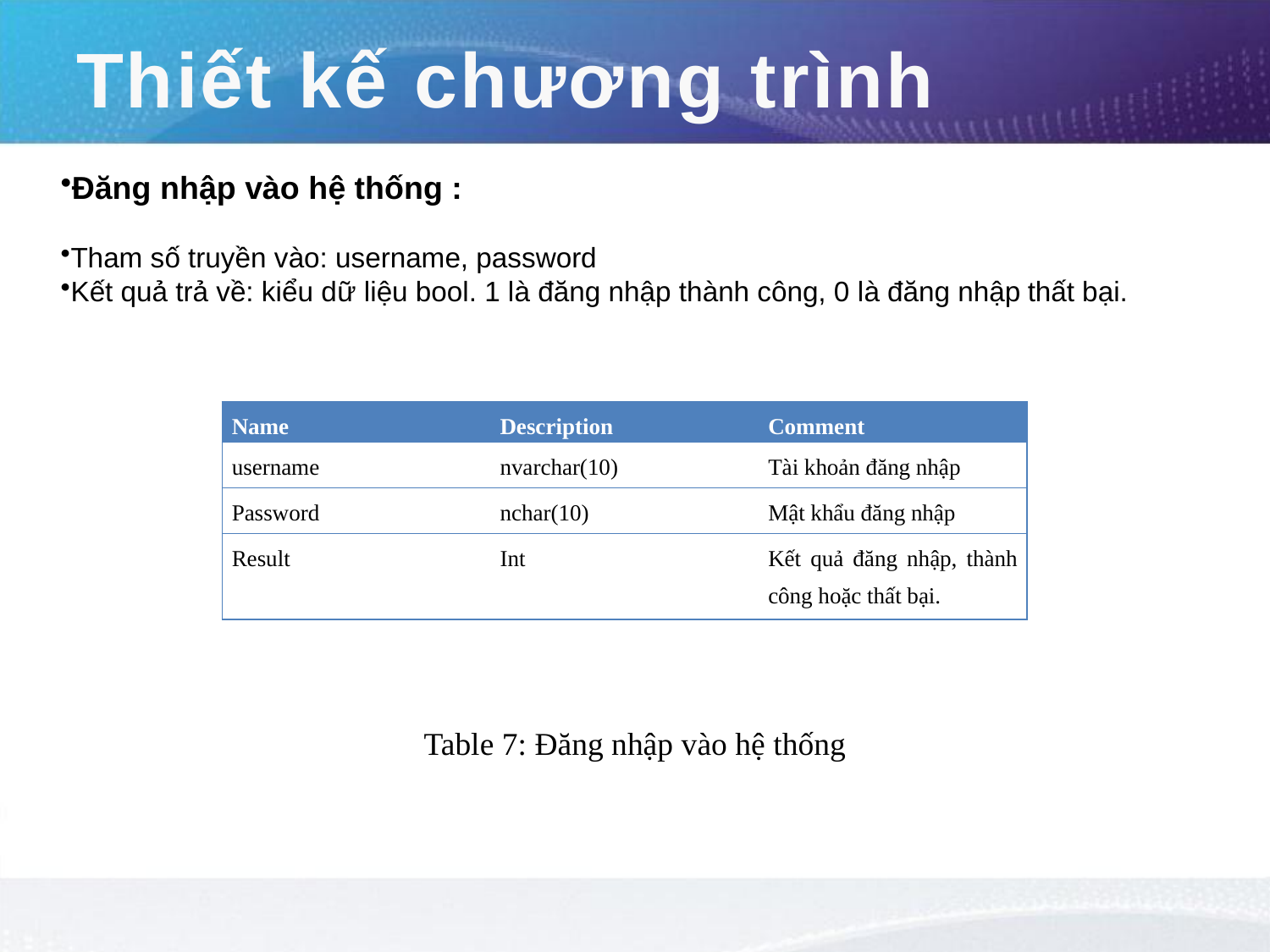

# Thiết kế chương trình
Đăng nhập vào hệ thống :

Tham số truyền vào: username, password
Kết quả trả về: kiểu dữ liệu bool. 1 là đăng nhập thành công, 0 là đăng nhập thất bại.
| Name | Description | Comment |
| --- | --- | --- |
| username | nvarchar(10) | Tài khoản đăng nhập |
| Password | nchar(10) | Mật khẩu đăng nhập |
| Result | Int | Kết quả đăng nhập, thành công hoặc thất bại. |
Table 7: Đăng nhập vào hệ thống